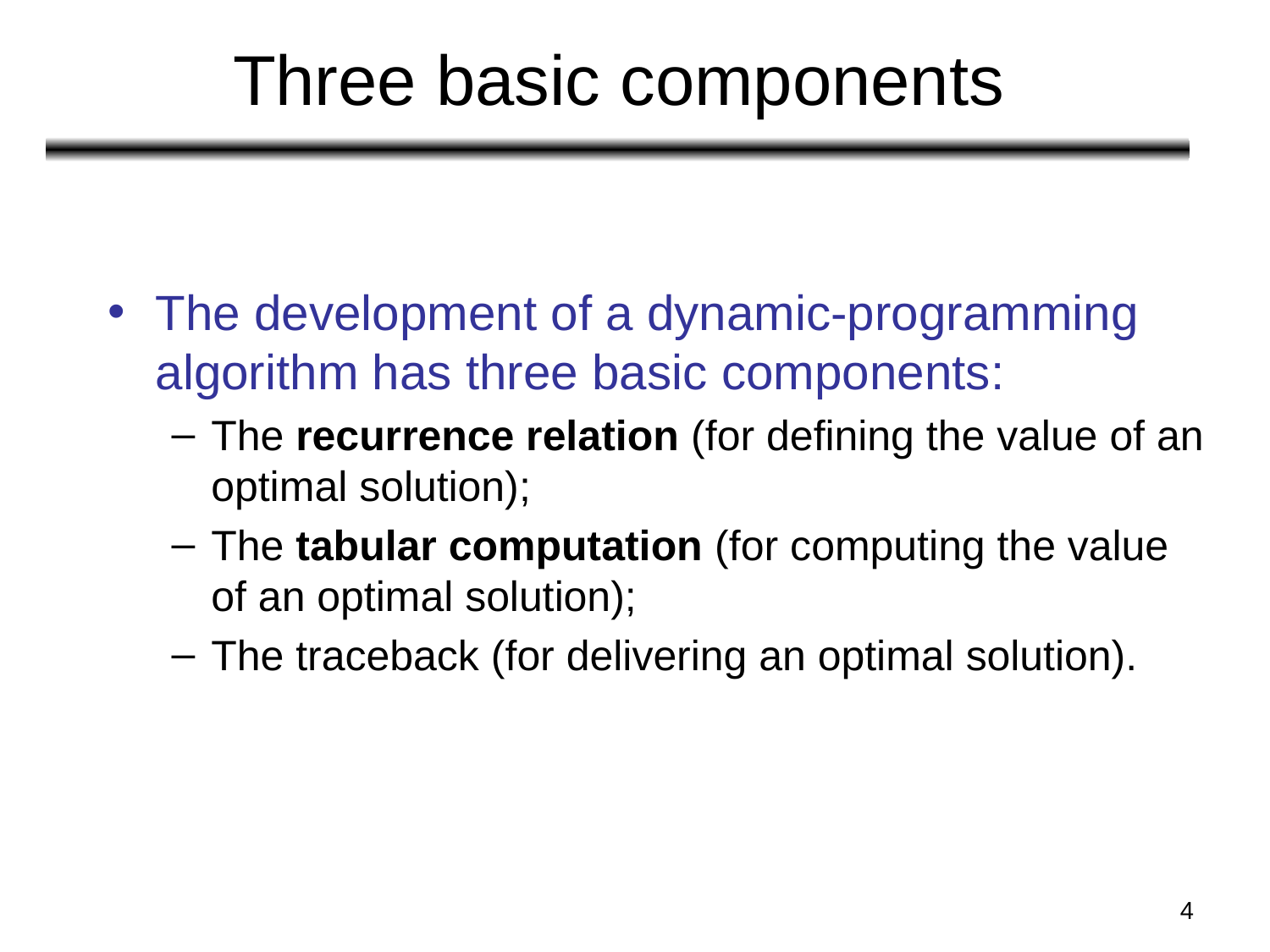

# Three basic components
The development of a dynamic-programming algorithm has three basic components:
The recurrence relation (for defining the value of an optimal solution);
The tabular computation (for computing the value of an optimal solution);
The traceback (for delivering an optimal solution).

4